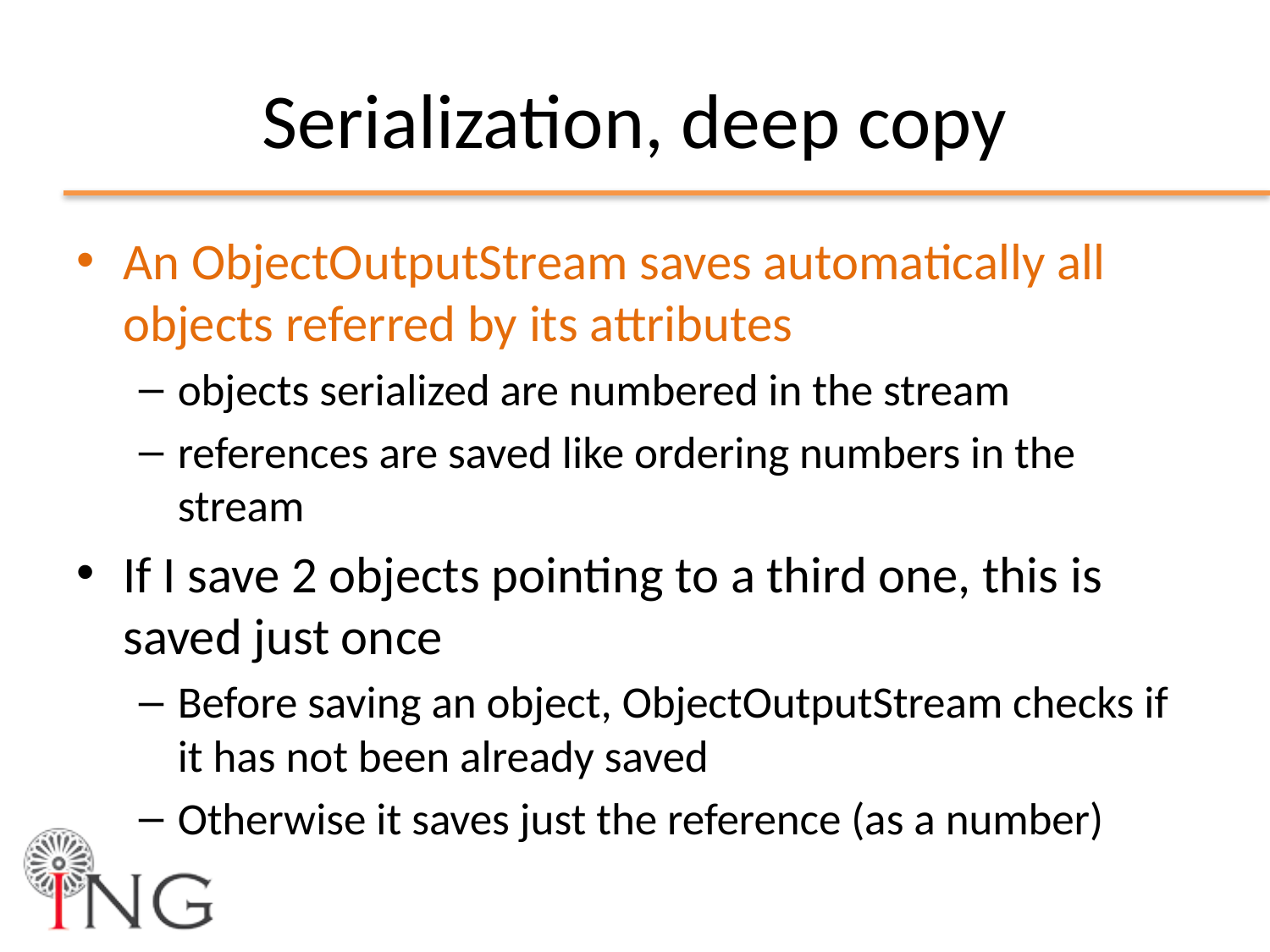

# Serialization, deep copy
An ObjectOutputStream saves automatically all objects referred by its attributes
objects serialized are numbered in the stream
references are saved like ordering numbers in the stream
If I save 2 objects pointing to a third one, this is saved just once
Before saving an object, ObjectOutputStream checks if it has not been already saved
Otherwise it saves just the reference (as a number)